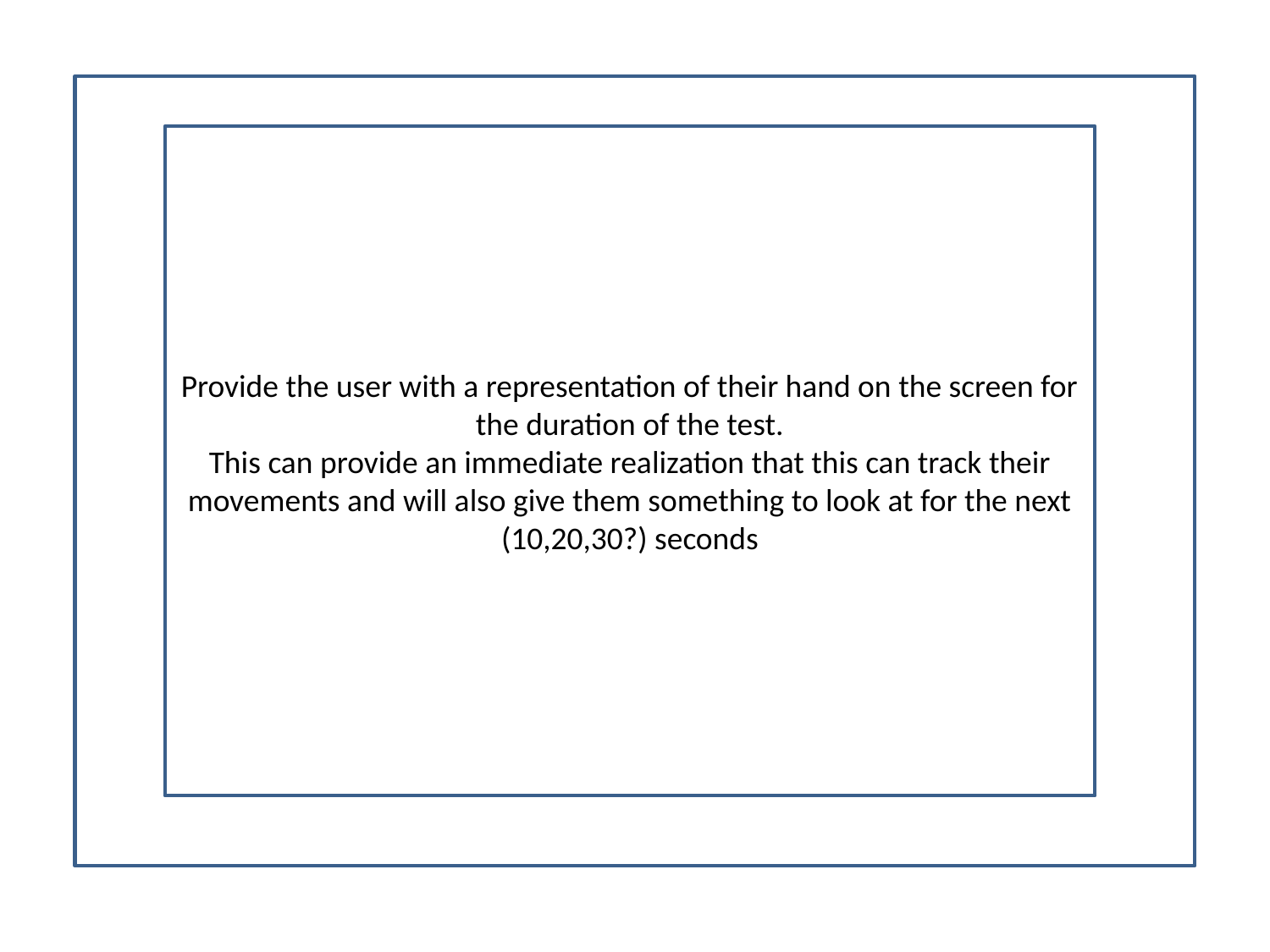

Provide the user with a representation of their hand on the screen for the duration of the test.
This can provide an immediate realization that this can track their movements and will also give them something to look at for the next (10,20,30?) seconds